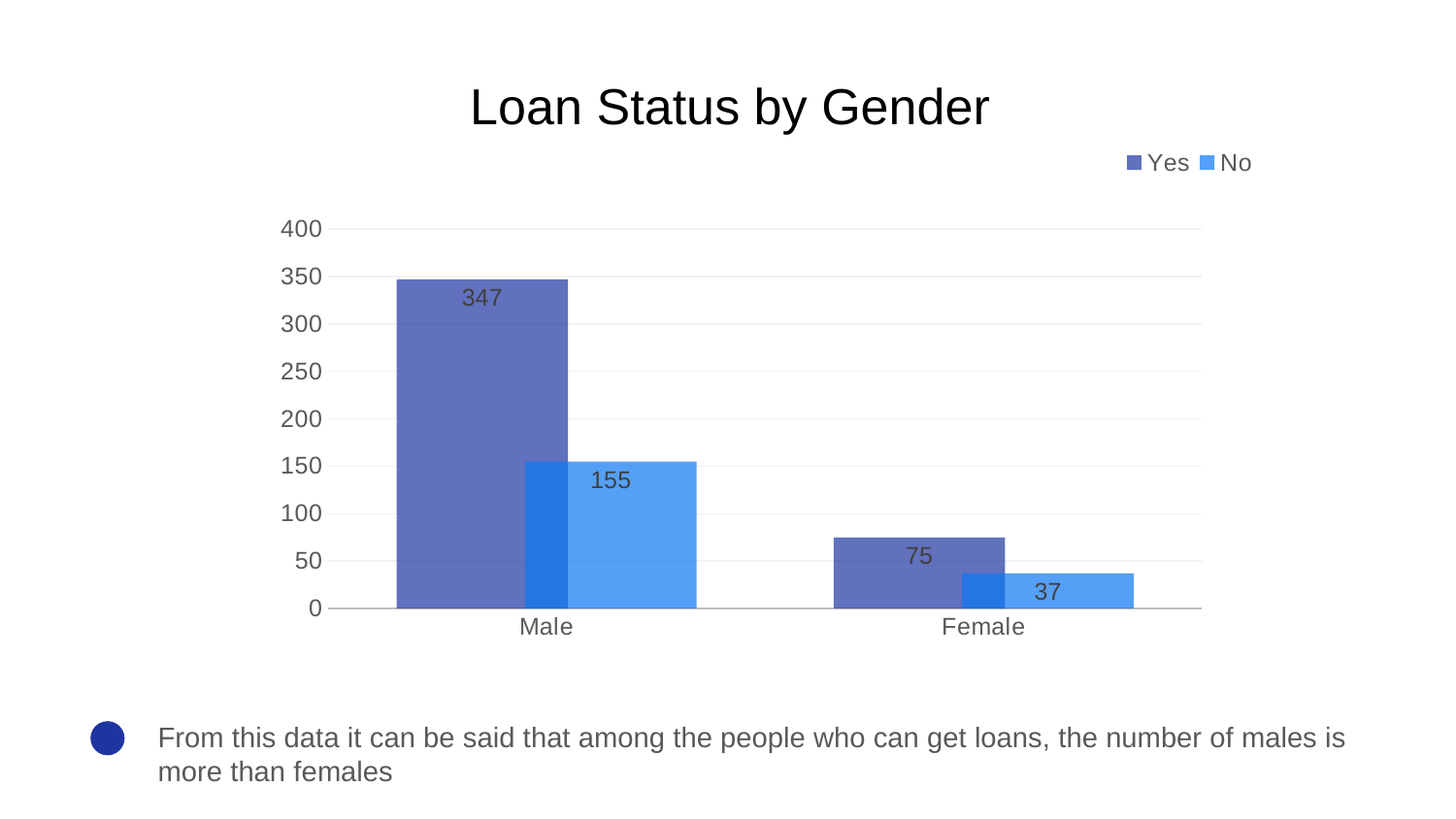

# Loan Status by Gender

### Chart

| Category | Yes | No |
|---|---|---|
| Male | 347.0 | 155.0 |
| Female | 75.0 | 37.0 |
From this data it can be said that among the people who can get loans, the number of males is more than females